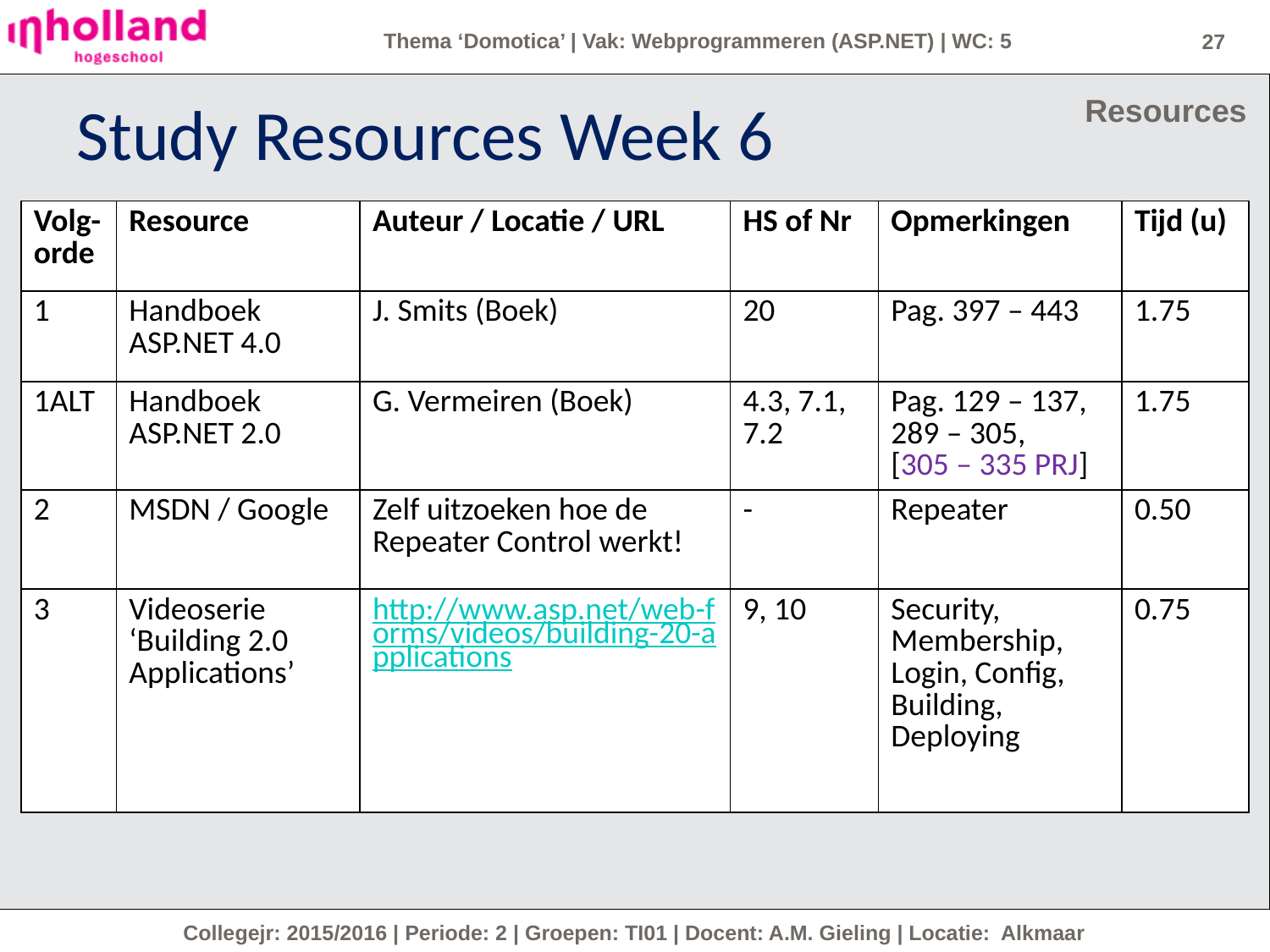

27
Resources
# Study Resources Week 6
| Volg-orde | Resource | Auteur / Locatie / URL | HS of Nr | Opmerkingen | Tijd (u) |
| --- | --- | --- | --- | --- | --- |
| 1 | Handboek ASP.NET 4.0 | J. Smits (Boek) | 20 | Pag. 397 – 443 | 1.75 |
| 1ALT | Handboek ASP.NET 2.0 | G. Vermeiren (Boek) | 4.3, 7.1, 7.2 | Pag. 129 – 137, 289 – 305, [305 – 335 PRJ] | 1.75 |
| 2 | MSDN / Google | Zelf uitzoeken hoe de Repeater Control werkt! | - | Repeater | 0.50 |
| 3 | Videoserie ‘Building 2.0 Applications’ | http://www.asp.net/web-forms/videos/building-20-applications | 9, 10 | Security, Membership, Login, Config, Building, Deploying | 0.75 |